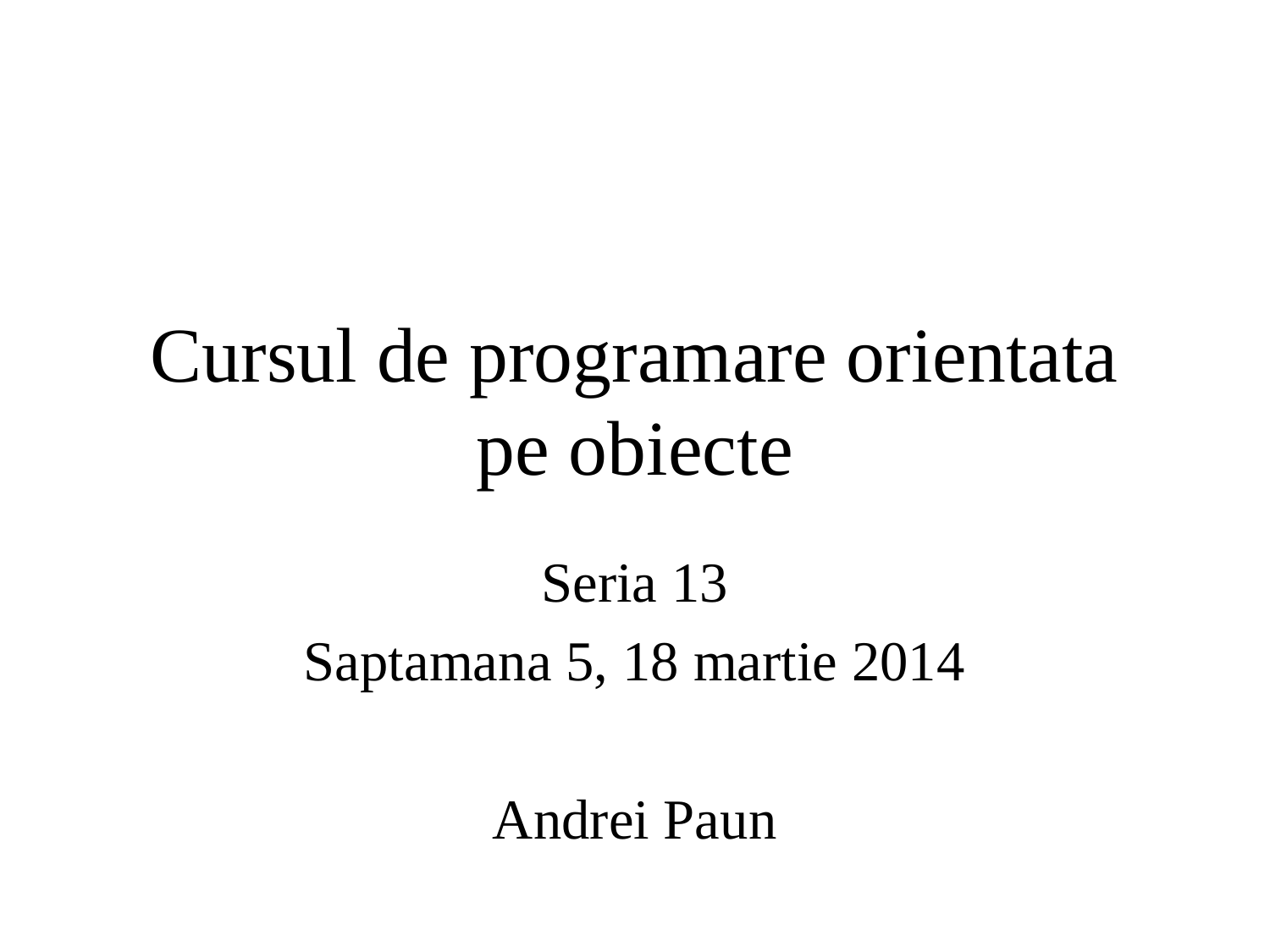

# Cursul de programare orientata pe obiecte
Seria 13
Saptamana 5, 18 martie 2014

Andrei Paun